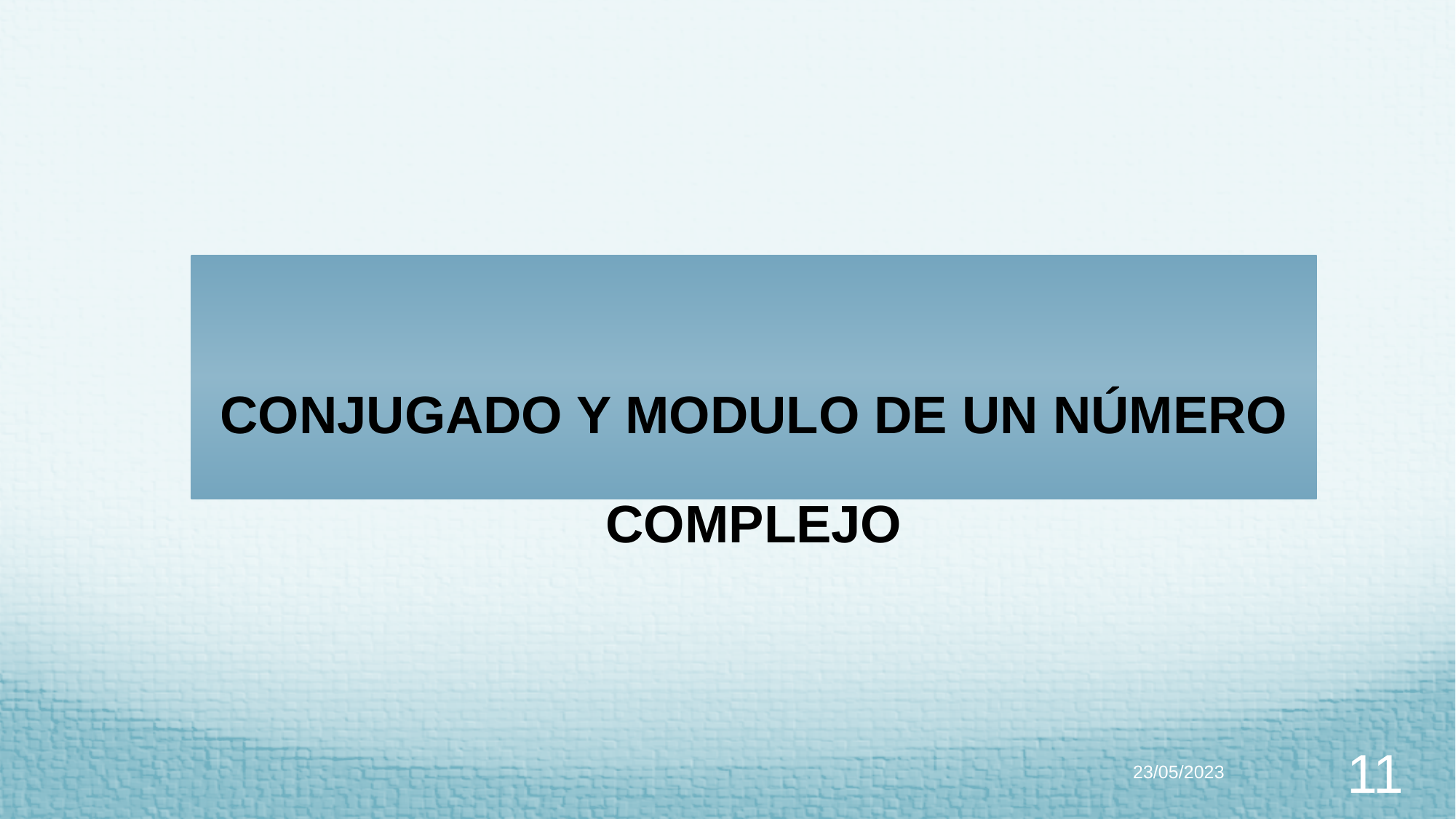

# CONJUGADO Y MODULO DE UN NÚMERO COMPLEJO
23/05/2023
11